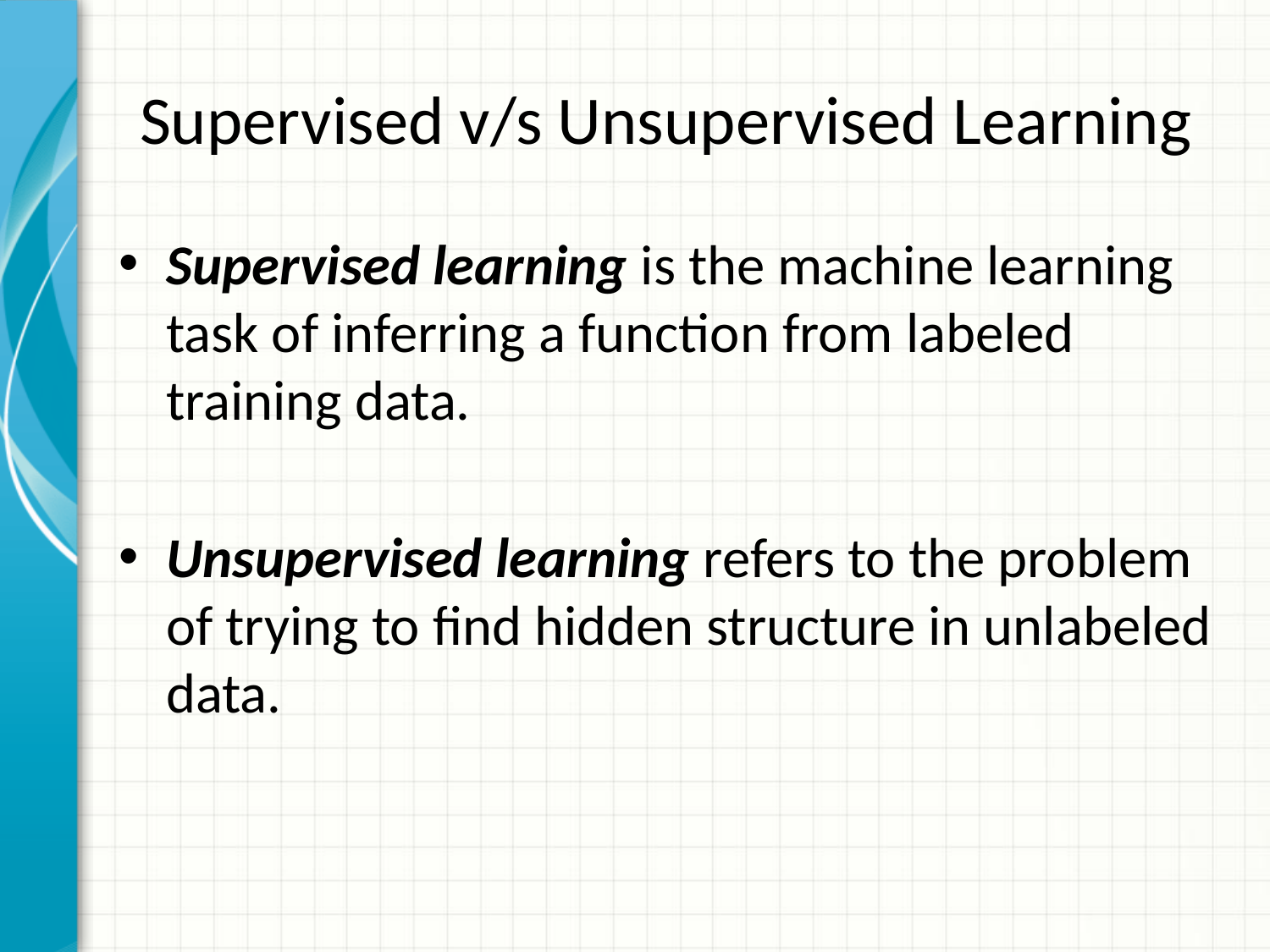

# Supervised v/s Unsupervised Learning
Supervised learning is the machine learning task of inferring a function from labeled training data.

Unsupervised learning refers to the problem of trying to find hidden structure in unlabeled data.